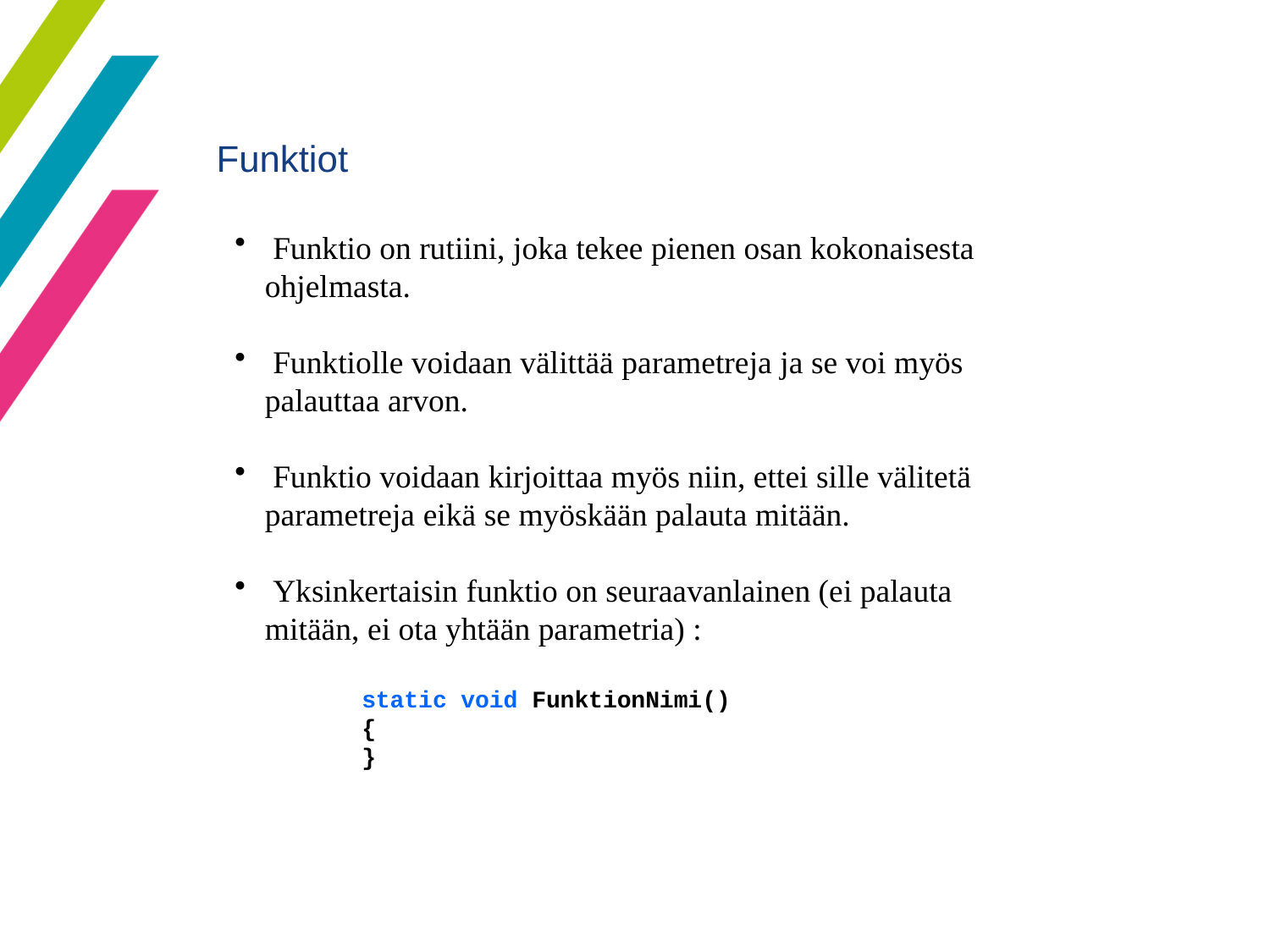

Funktiot
 Funktio on rutiini, joka tekee pienen osan kokonaisesta ohjelmasta.

 Funktiolle voidaan välittää parametreja ja se voi myös palauttaa arvon.

 Funktio voidaan kirjoittaa myös niin, ettei sille välitetä parametreja eikä se myöskään palauta mitään.

 Yksinkertaisin funktio on seuraavanlainen (ei palauta mitään, ei ota yhtään parametria) :

static void FunktionNimi()
{
}
56